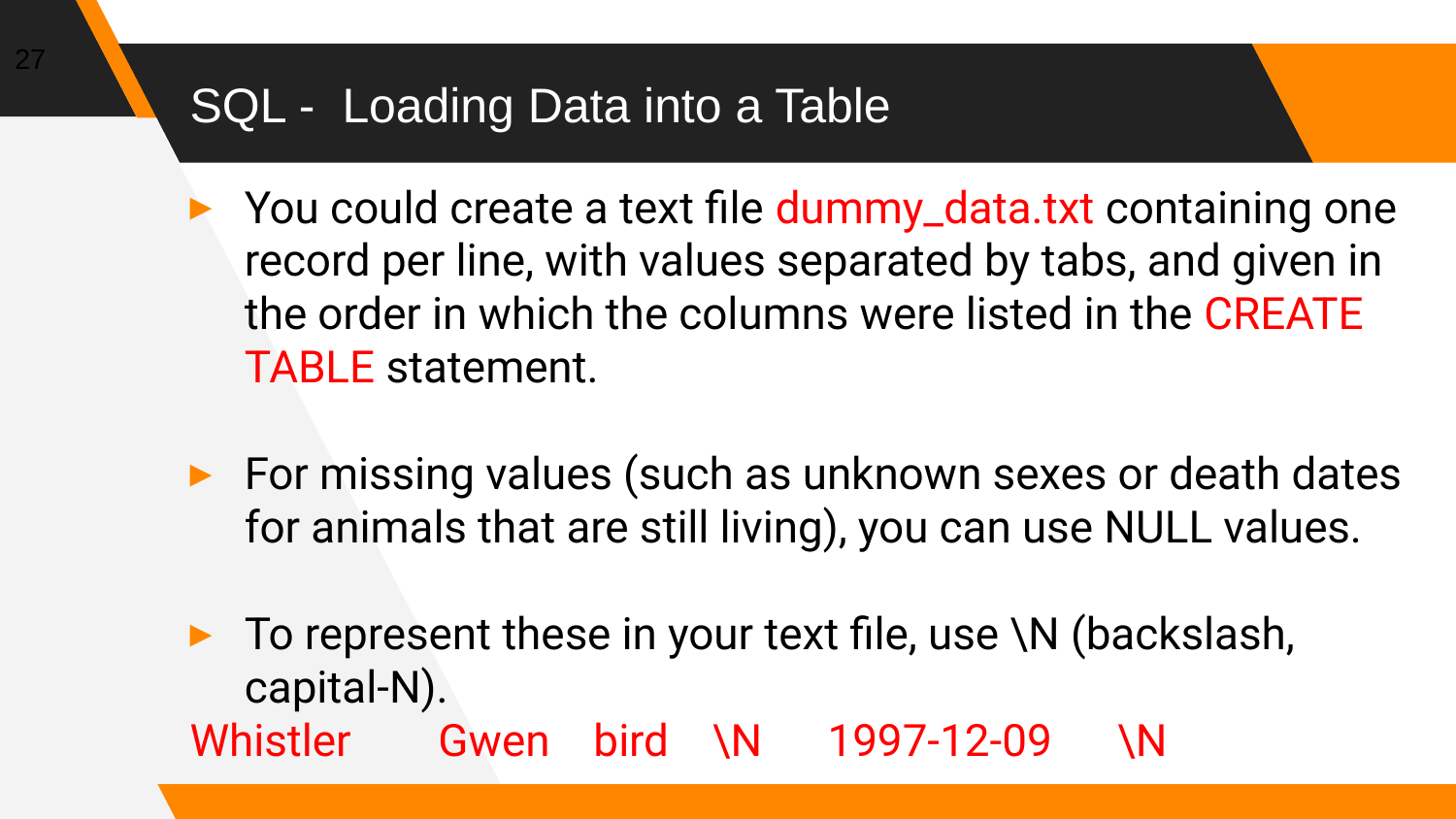

27
# SQL -  Loading Data into a Table
You could create a text file dummy_data.txt containing one record per line, with values separated by tabs, and given in the order in which the columns were listed in the CREATE TABLE statement.

For missing values (such as unknown sexes or death dates for animals that are still living), you can use NULL values.

To represent these in your text file, use \N (backslash, capital-N).
Whistler        Gwen    bird    \N      1997-12-09      \N